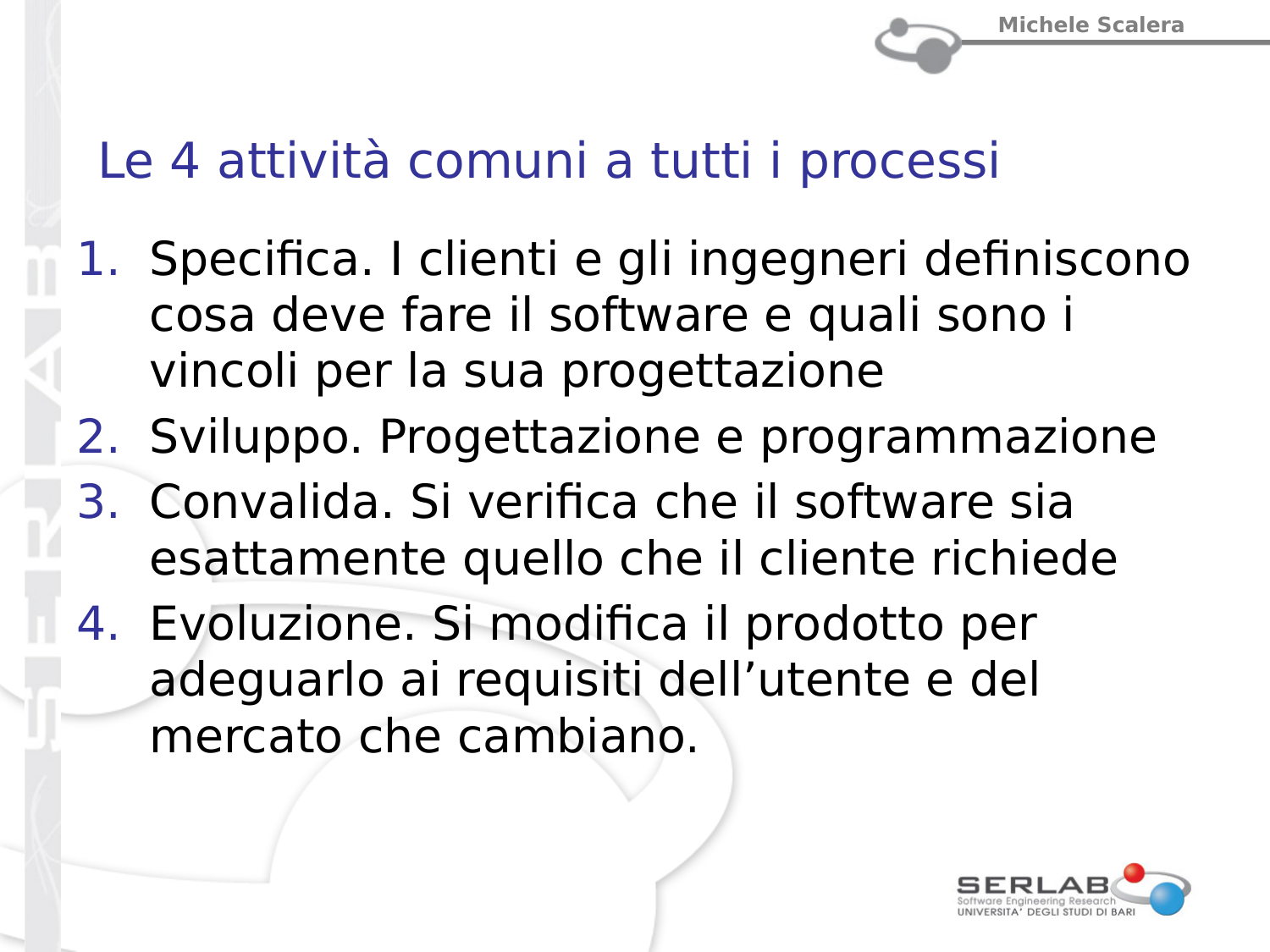

# Le 4 attività comuni a tutti i processi
Specifica. I clienti e gli ingegneri definiscono cosa deve fare il software e quali sono i vincoli per la sua progettazione
Sviluppo. Progettazione e programmazione
Convalida. Si verifica che il software sia esattamente quello che il cliente richiede
Evoluzione. Si modifica il prodotto per adeguarlo ai requisiti dell’utente e del mercato che cambiano.